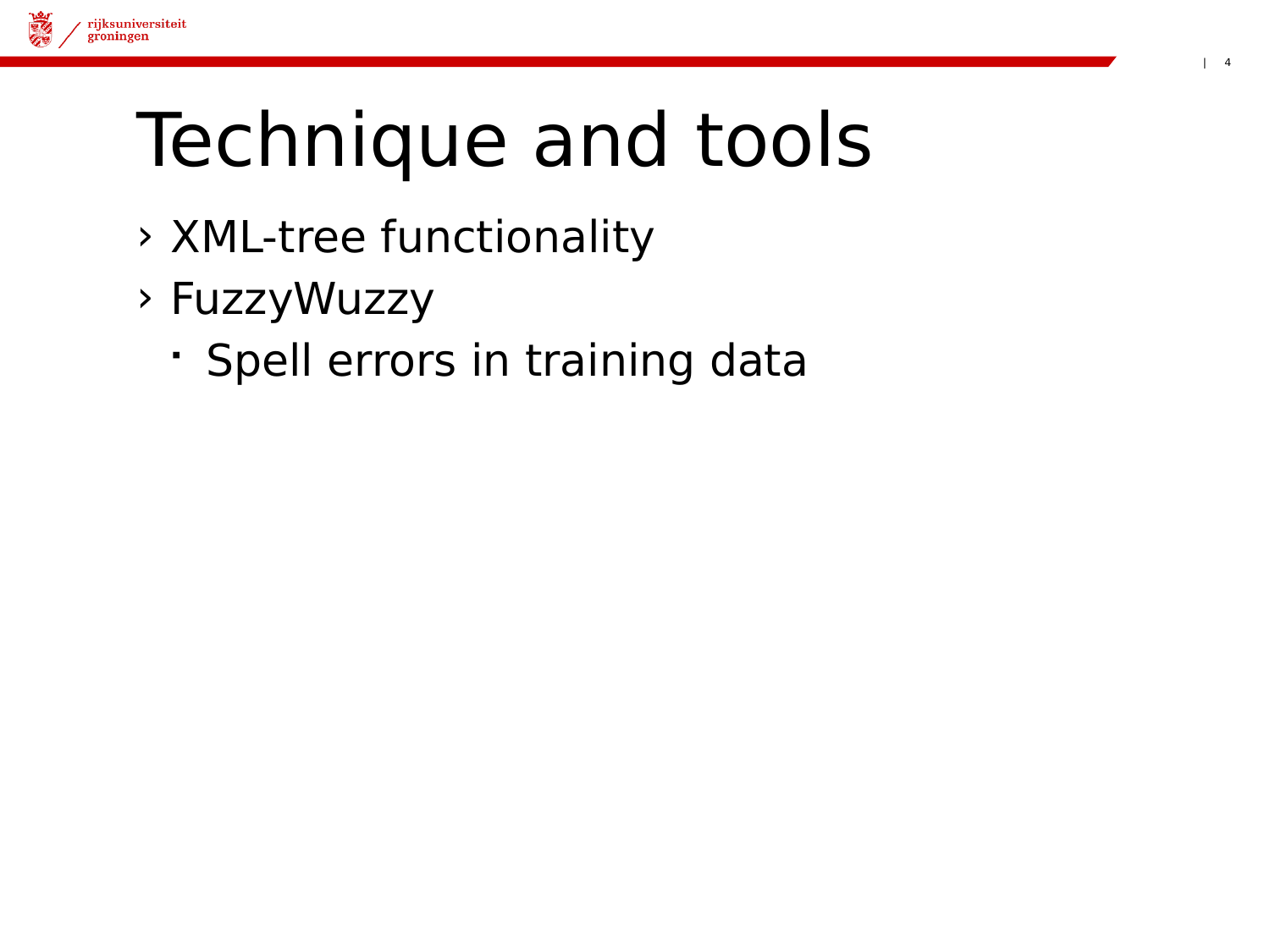

# Technique and tools
XML-tree functionality
FuzzyWuzzy
Spell errors in training data